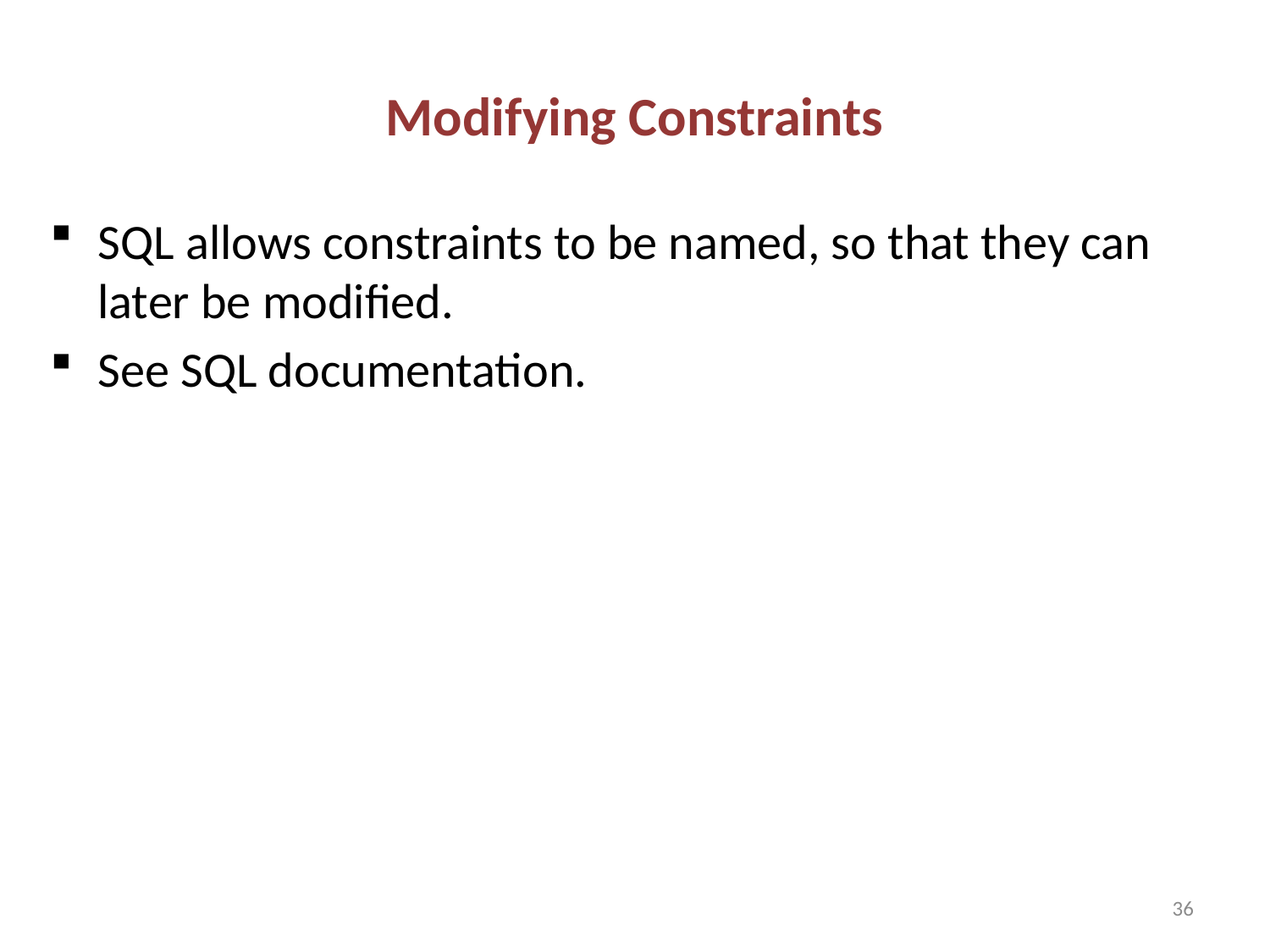

# Modifying Constraints
SQL allows constraints to be named, so that they can later be modified.
See SQL documentation.
36